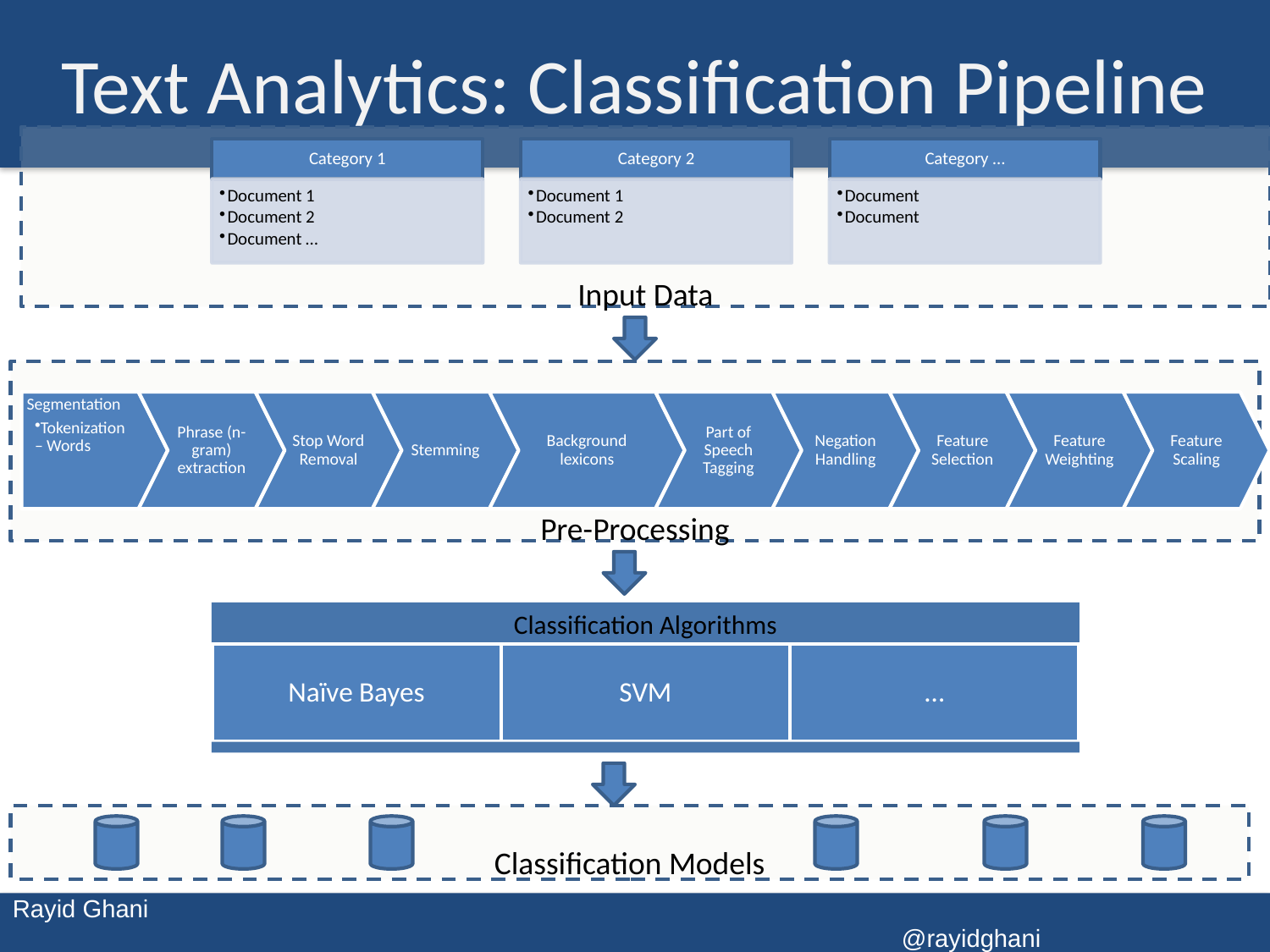

# Text Analytics: Classification Pipeline

Input Data
Category 1
Document 1
Document 2
Document …
Category 2
Document 1
Document 2
Category …
Document
Document

Segmentation
Tokenization – Words

Phrase (n-gram) extraction
Stop Word Removal
Stemming
Background lexicons
Part of Speech Tagging
Negation Handling
Feature Selection
Feature Weighting
Feature Scaling

Pre-Processing

Classification Algorithms
Naïve Bayes
SVM
…

Classification Models